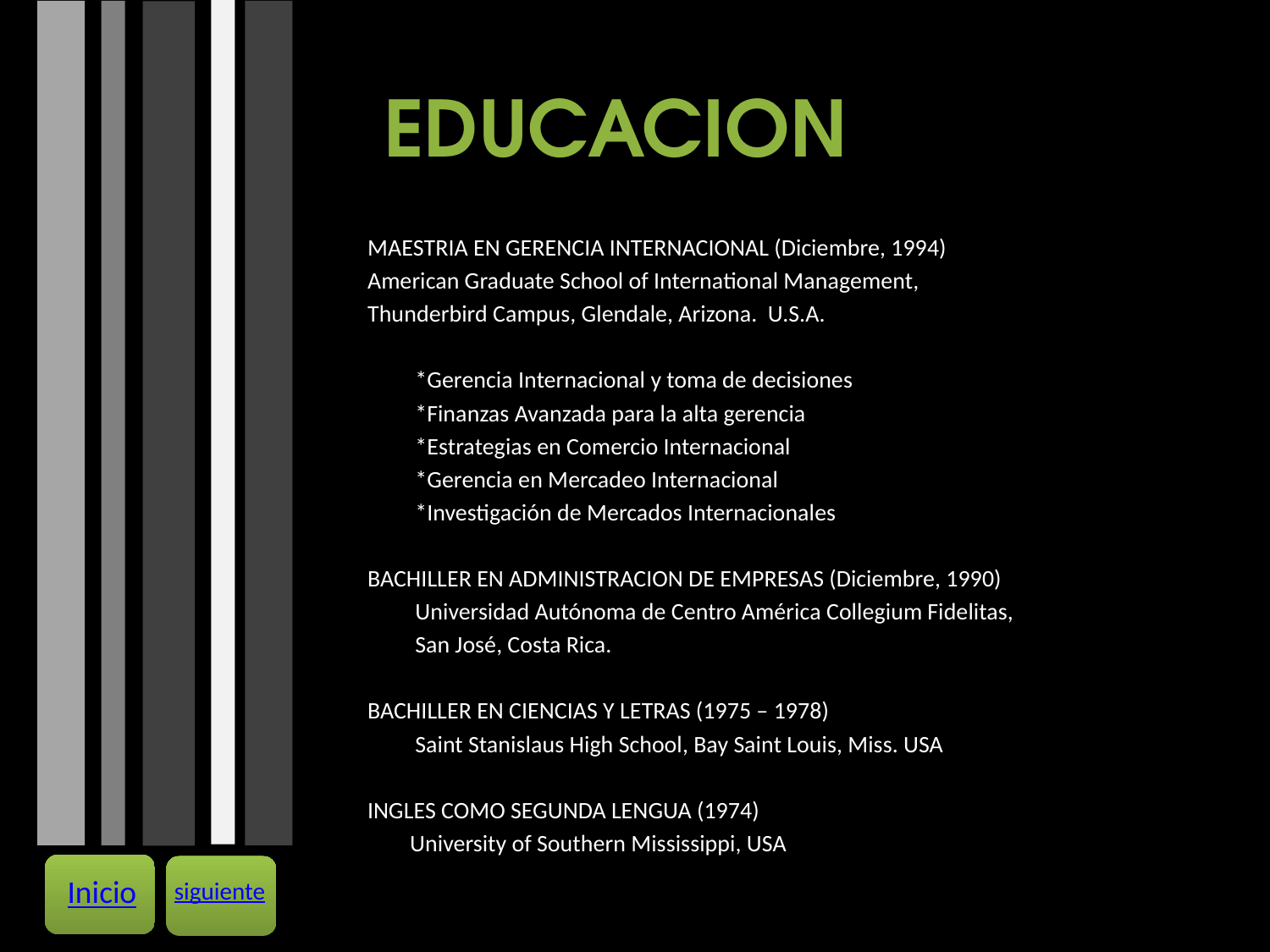

# EDUCACION
MAESTRIA EN GERENCIA INTERNACIONAL (Diciembre, 1994)
American Graduate School of International Management,
Thunderbird Campus, Glendale, Arizona.  U.S.A.

         *Gerencia Internacional y toma de decisiones
         *Finanzas Avanzada para la alta gerencia
         *Estrategias en Comercio Internacional
         *Gerencia en Mercadeo Internacional
         *Investigación de Mercados Internacionales

BACHILLER EN ADMINISTRACION DE EMPRESAS (Diciembre, 1990)
         Universidad Autónoma de Centro América Collegium Fidelitas,
         San José, Costa Rica.

BACHILLER EN CIENCIAS Y LETRAS (1975 – 1978)
         Saint Stanislaus High School, Bay Saint Louis, Miss. USA

INGLES COMO SEGUNDA LENGUA (1974)
        University of Southern Mississippi, USA

Inicio
siguiente